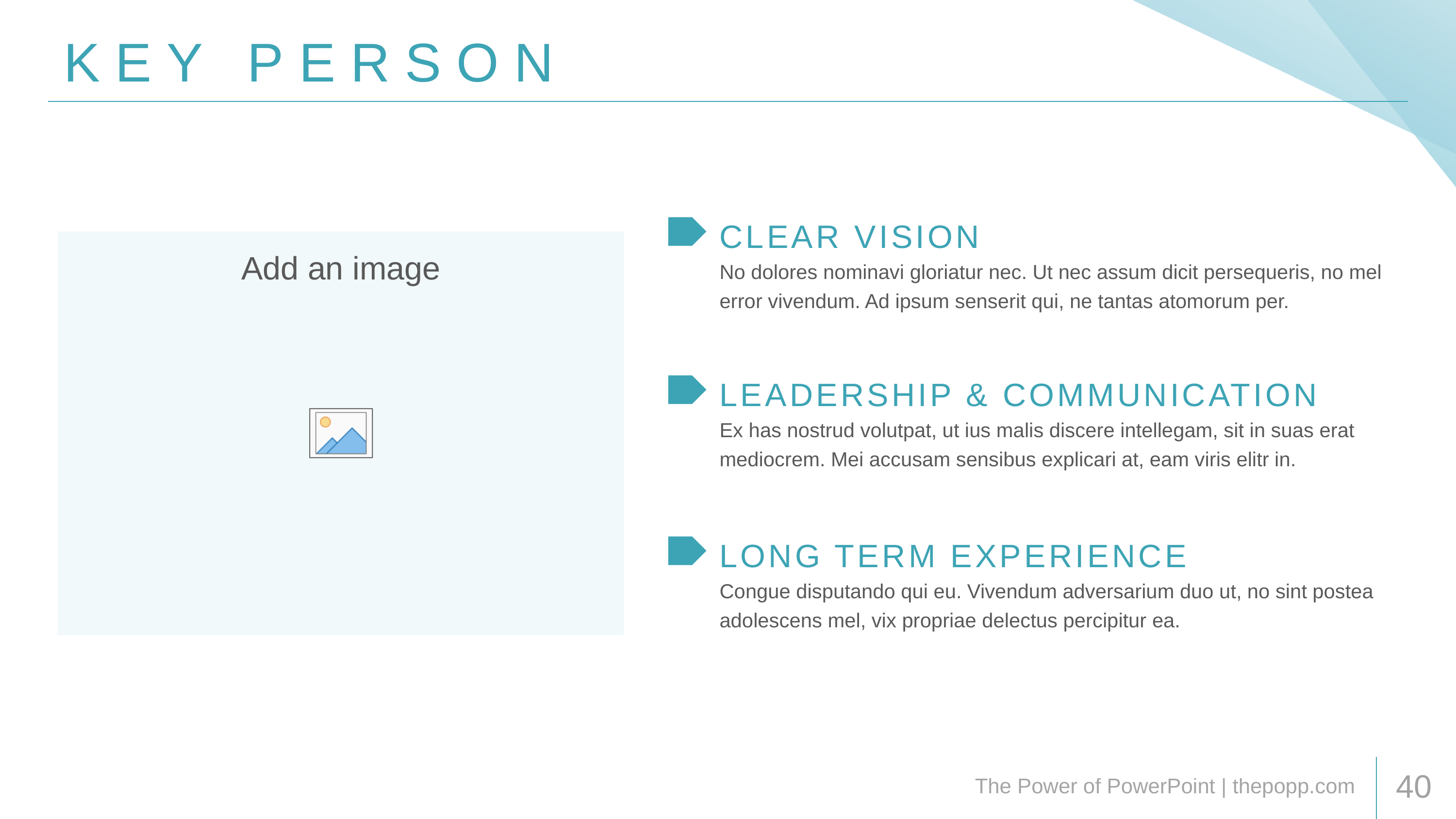

# KEY PERSON
CLEAR VISION

No dolores nominavi gloriatur nec. Ut nec assum dicit persequeris, no mel error vivendum. Ad ipsum senserit qui, ne tantas atomorum per.
LEADERSHIP & COMMUNICATION
Ex has nostrud volutpat, ut ius malis discere intellegam, sit in suas erat mediocrem. Mei accusam sensibus explicari at, eam viris elitr in.
LONG TERM EXPERIENCE
Congue disputando qui eu. Vivendum adversarium duo ut, no sint postea adolescens mel, vix propriae delectus percipitur ea.
The Power of PowerPoint | thepopp.com
40